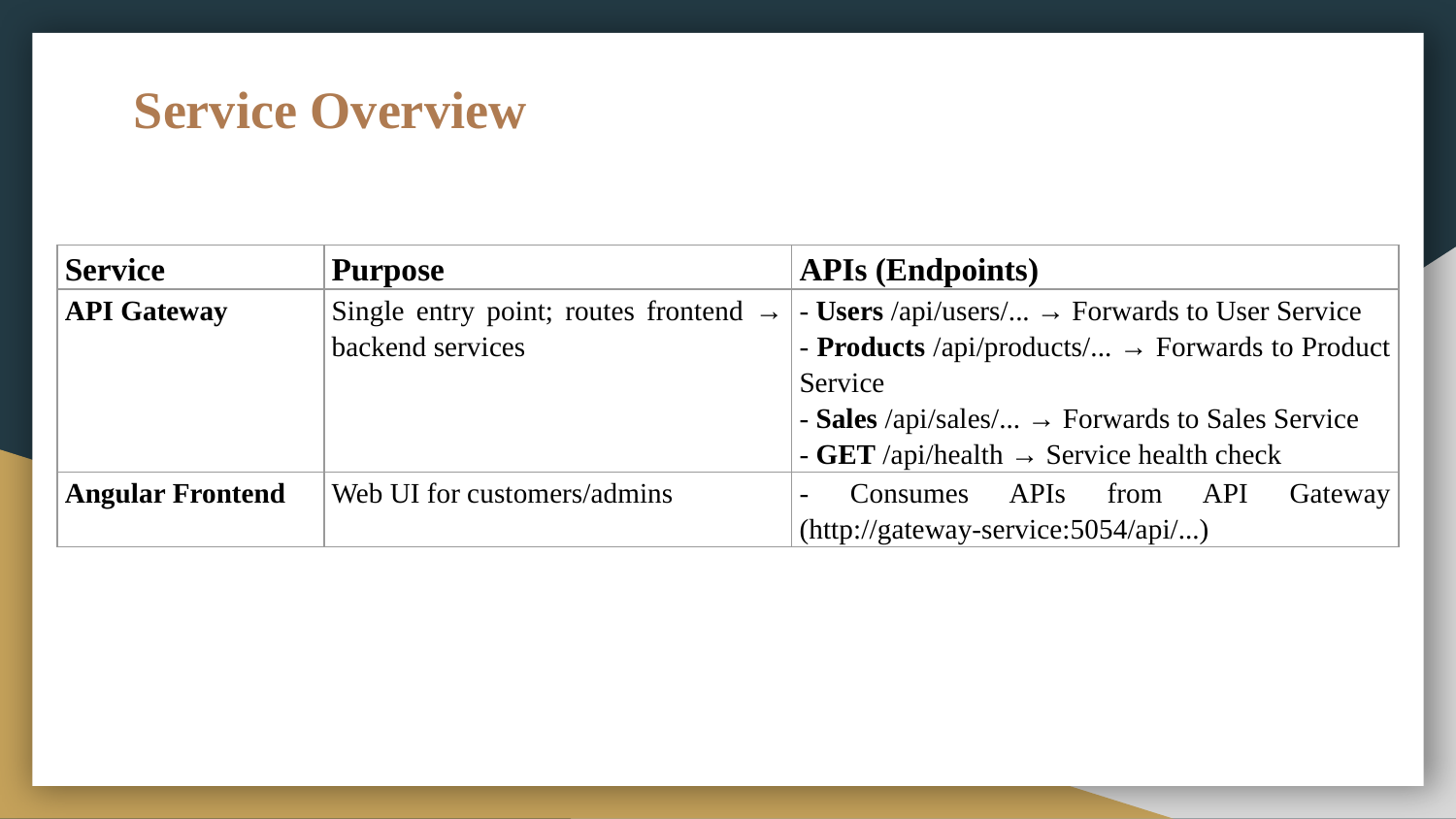

# Service Overview
| Service | Purpose | APIs (Endpoints) |
| --- | --- | --- |
| API Gateway | Single entry point; routes frontend → backend services | - Users /api/users/... → Forwards to User Service - Products /api/products/... → Forwards to Product Service - Sales /api/sales/... → Forwards to Sales Service - GET /api/health → Service health check |
| Angular Frontend | Web UI for customers/admins | - Consumes APIs from API Gateway (http://gateway-service:5054/api/...) |